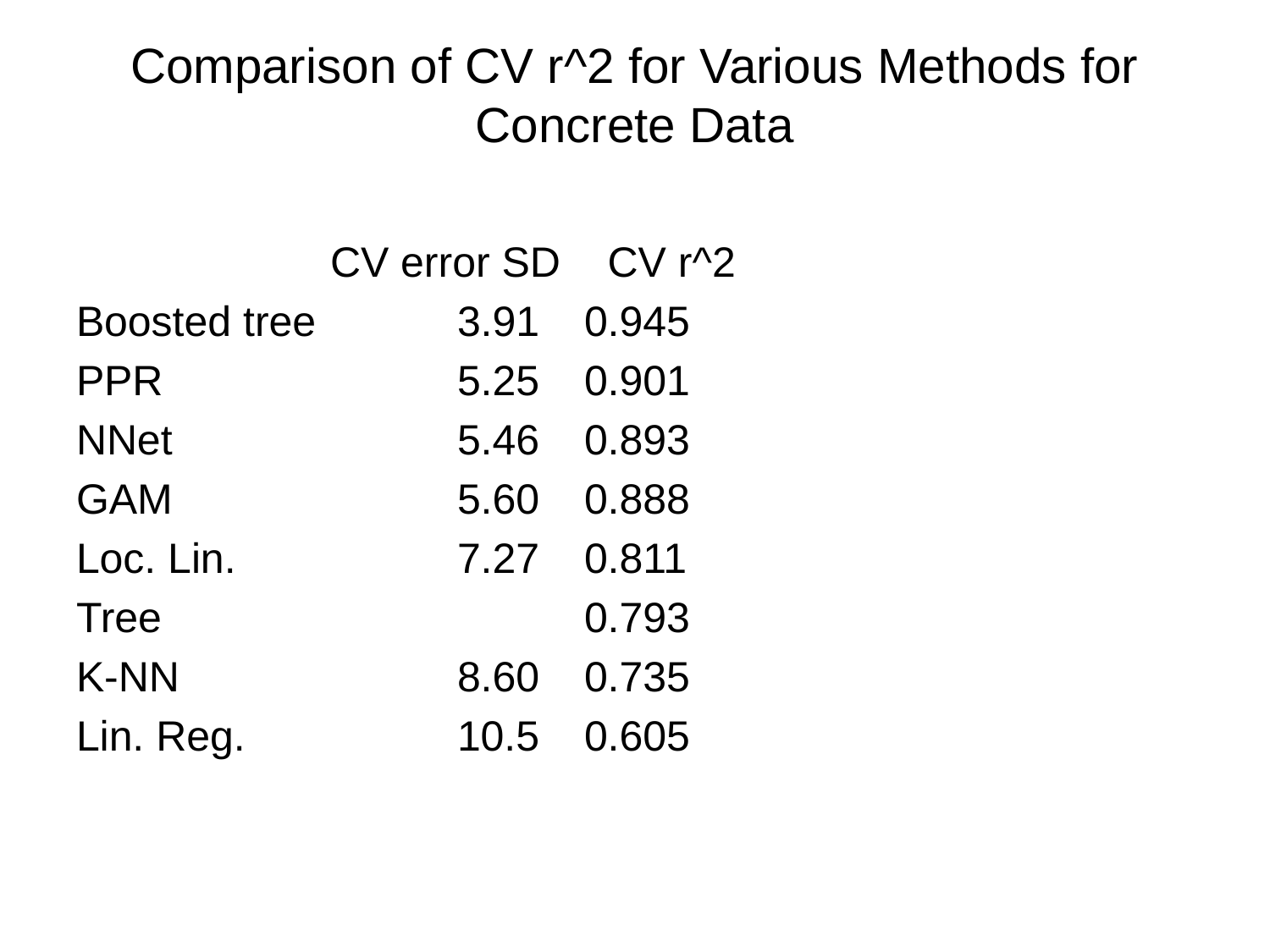

# Comparison of CV r^2 for Various Methods for Concrete Data

		CV error SD    CV r^2
Boosted tree		3.91	0.945
PPR			5.25	0.901
NNet			5.46	0.893
GAM			5.60	0.888
Loc. Lin.		7.27	0.811
Tree				0.793
K-NN			8.60	0.735
Lin. Reg.		10.5	0.605